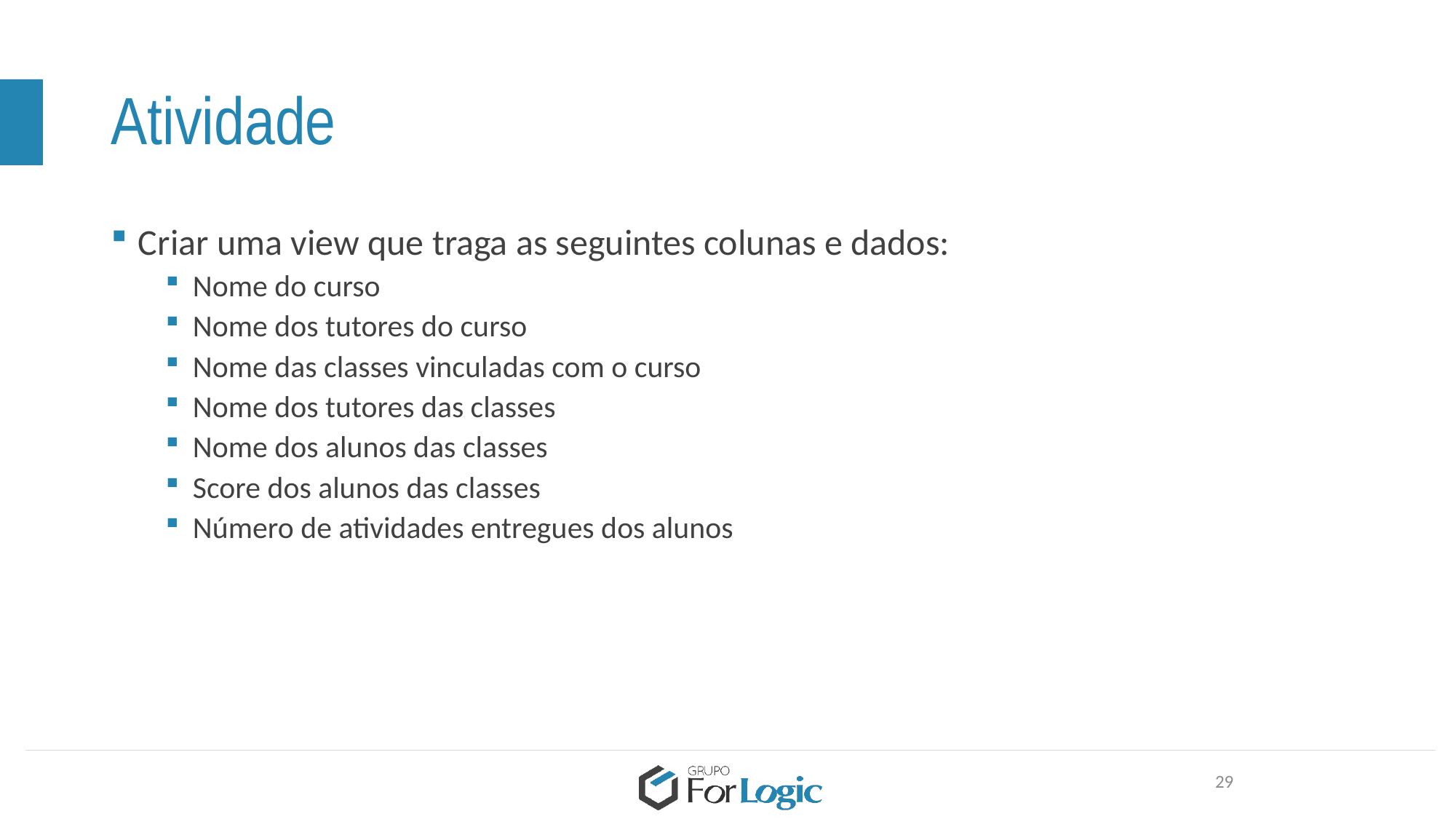

# Atividade
Criar uma view que traga as seguintes colunas e dados:
Nome do curso
Nome dos tutores do curso
Nome das classes vinculadas com o curso
Nome dos tutores das classes
Nome dos alunos das classes
Score dos alunos das classes
Número de atividades entregues dos alunos
29